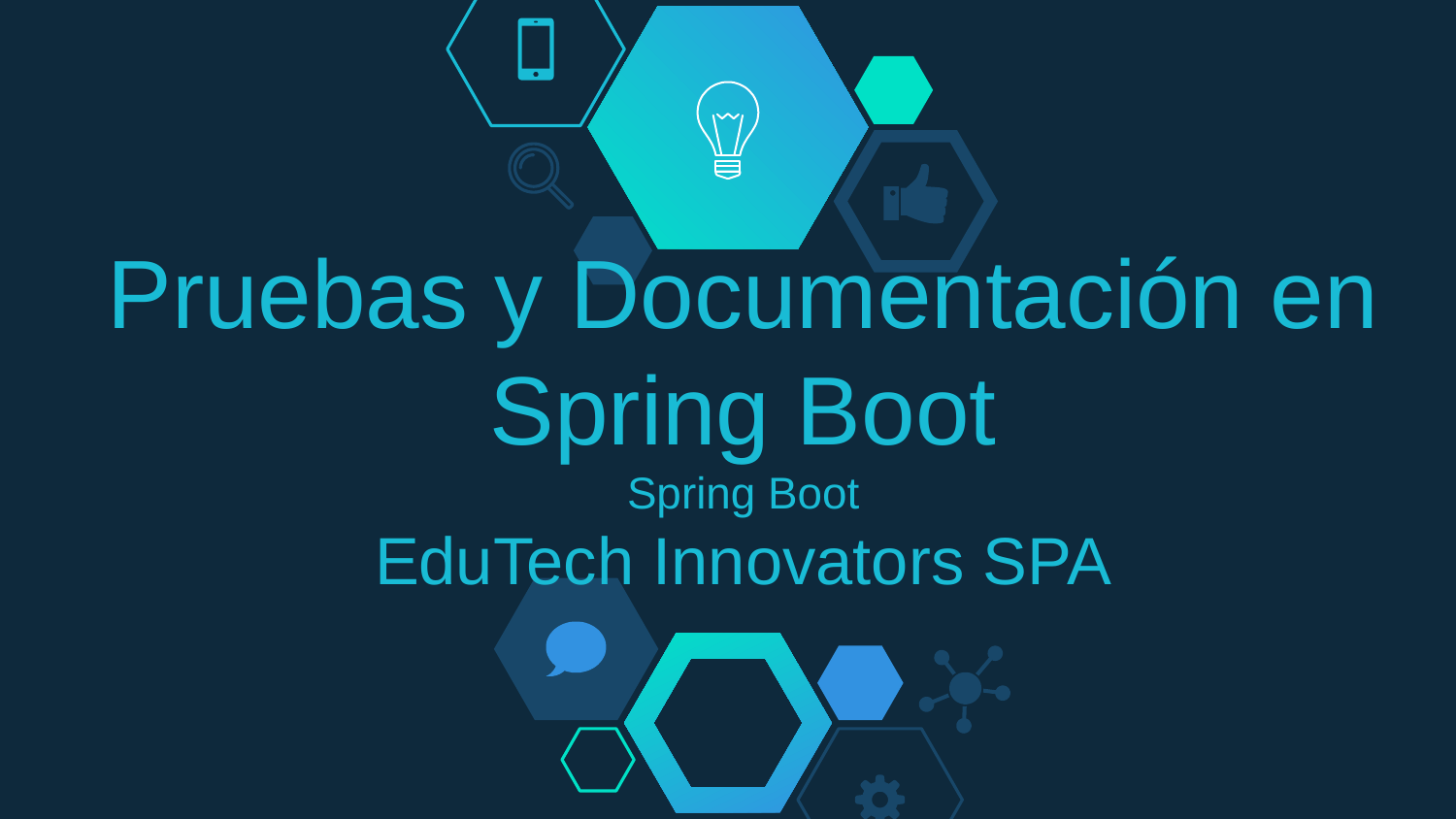

# Pruebas y Documentación en Spring Boot
Spring Boot
EduTech Innovators SPA